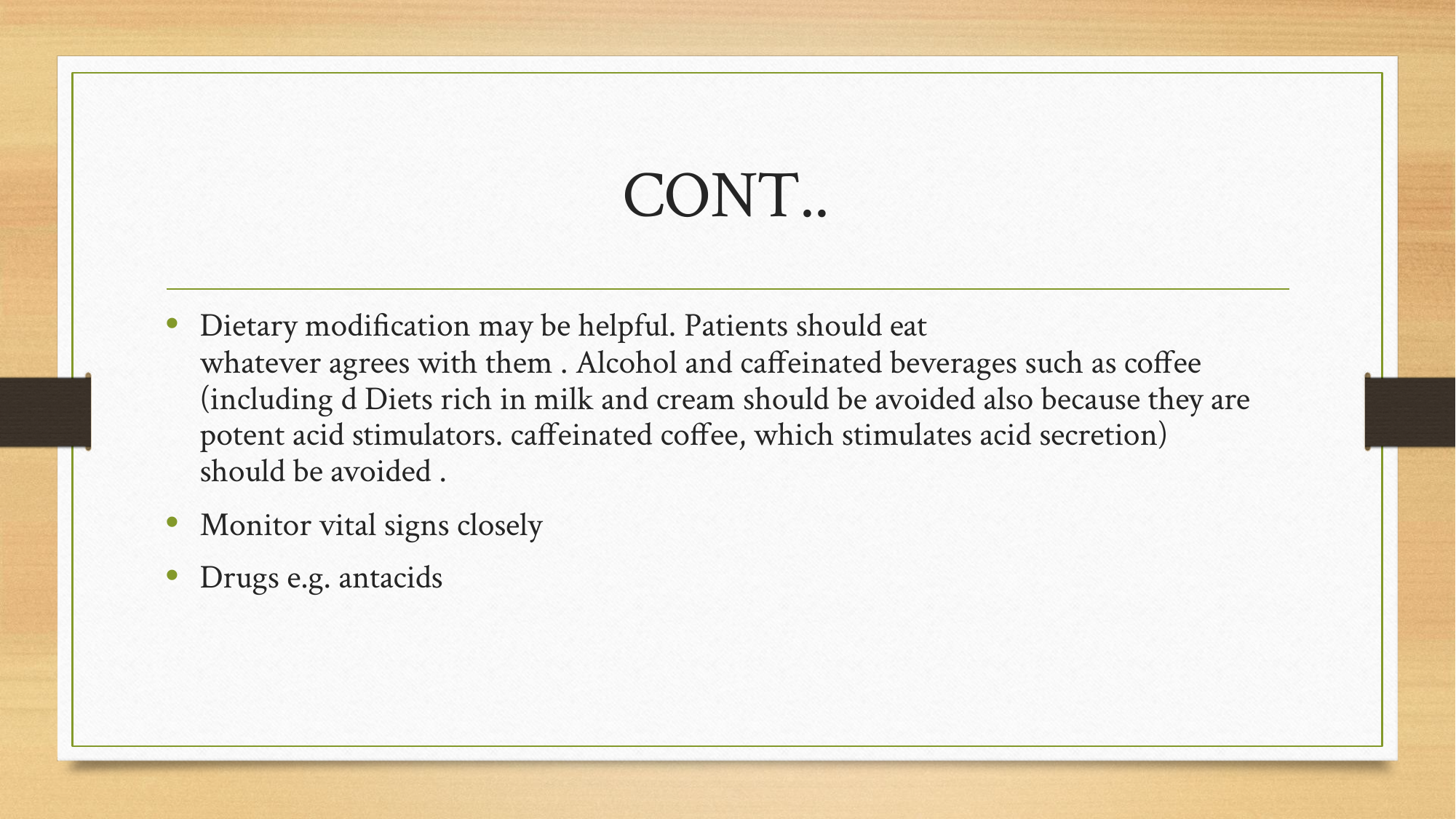

# CONT..
Dietary modification may be helpful. Patients should eat
whatever agrees with them . Alcohol and caffeinated beverages such as coffee (including d Diets rich in milk and cream should be avoided also because they are potent acid stimulators. caffeinated coffee, which stimulates acid secretion) should be avoided .
Monitor vital signs closely
Drugs e.g. antacids